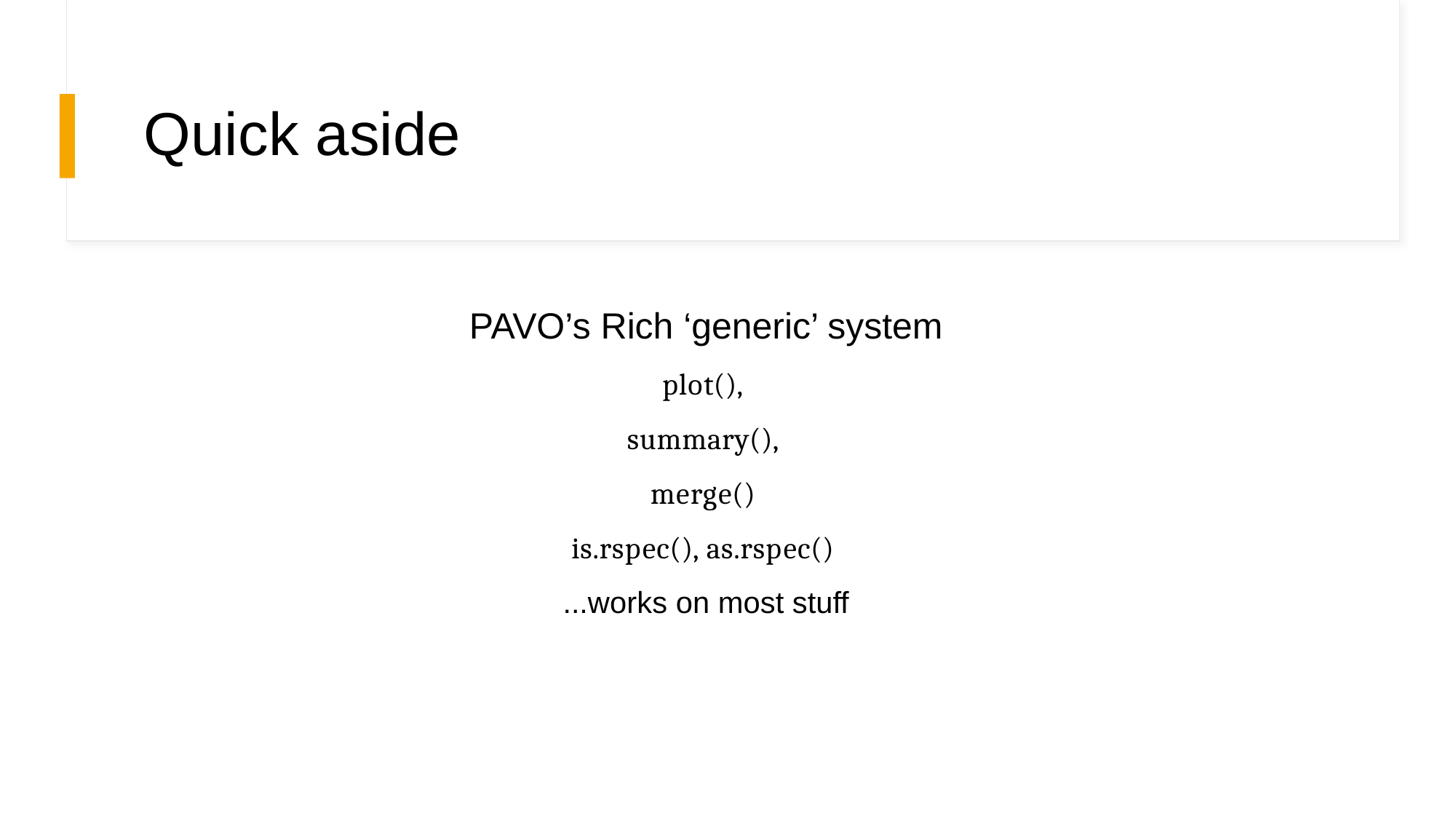

# Quick aside
PAVO’s Rich ‘generic’ system
plot(),
summary(),
merge()
is.rspec(), as.rspec()
...works on most stuff